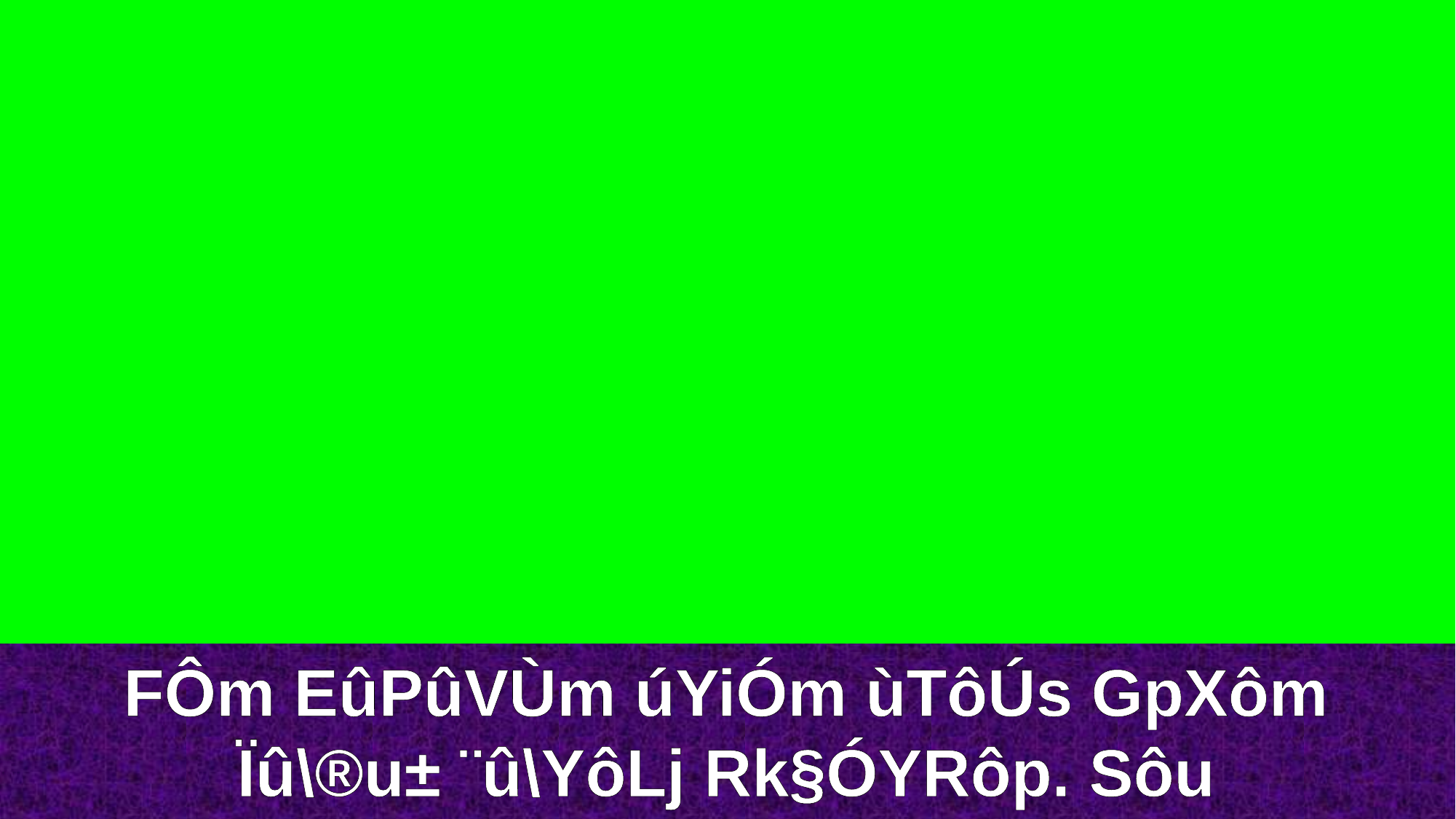

FÔm EûPûVÙm úYiÓm ùTôÚs GpXôm
Ïû\®u± ¨û\YôLj Rk§ÓYRôp. Sôu